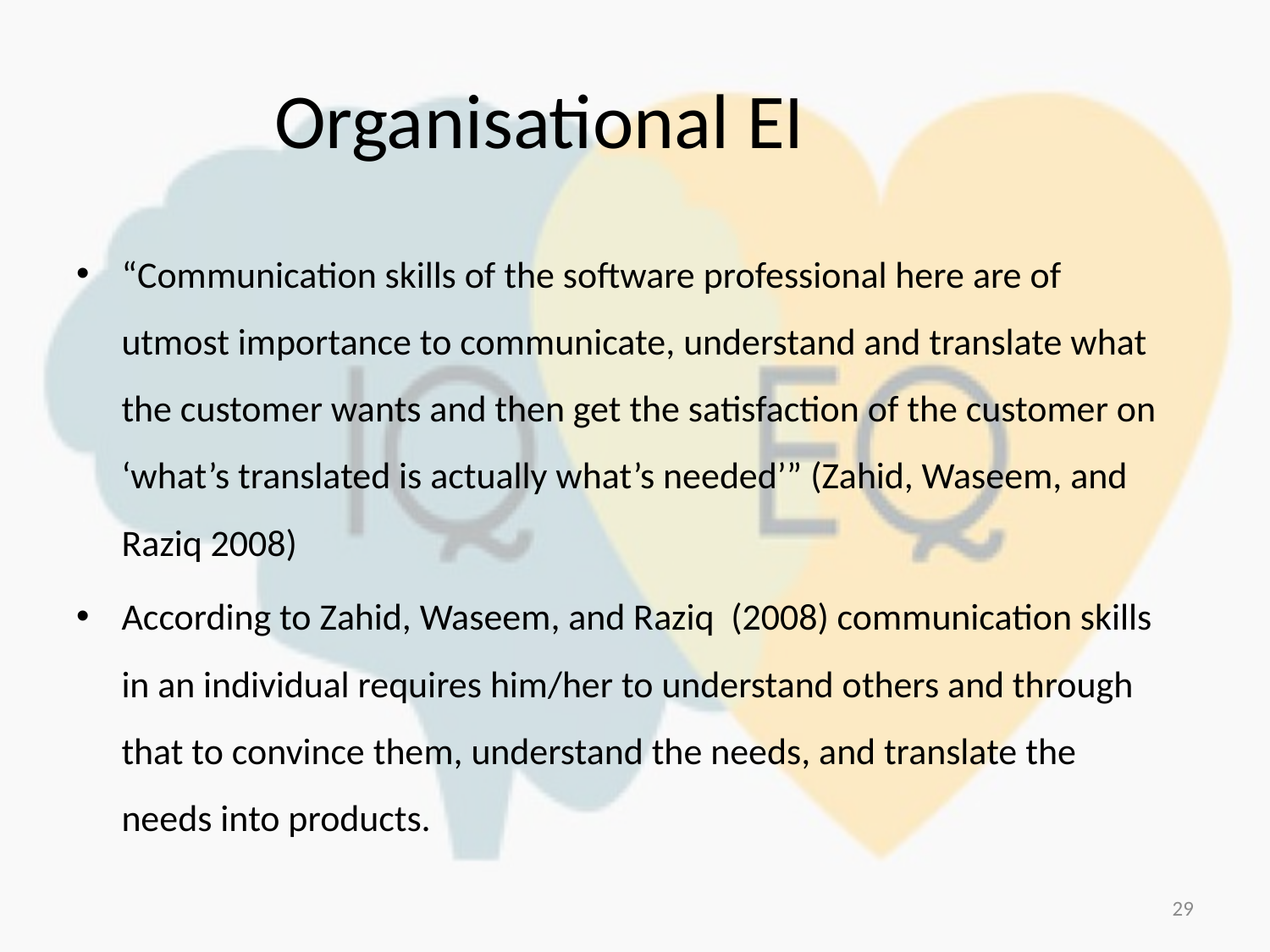

# Organisational EI
“Communication skills of the software professional here are of utmost importance to communicate, understand and translate what the customer wants and then get the satisfaction of the customer on ‘what’s translated is actually what’s needed’” (Zahid, Waseem, and Raziq 2008)
According to Zahid, Waseem, and Raziq  (2008) communication skills in an individual requires him/her to understand others and through that to convince them, understand the needs, and translate the needs into products.
29